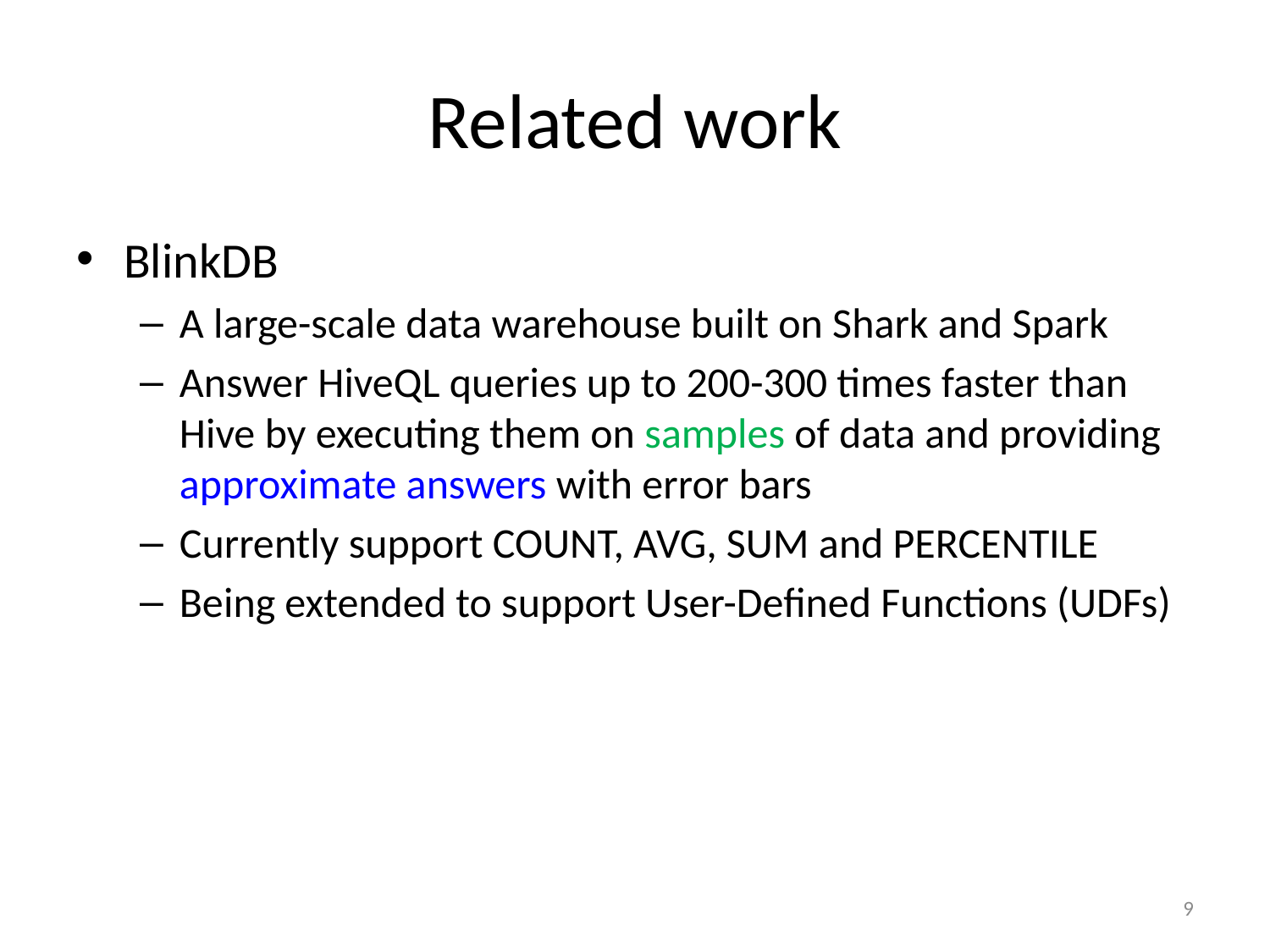

# Related work
BlinkDB
A large-scale data warehouse built on Shark and Spark
Answer HiveQL queries up to 200-300 times faster than Hive by executing them on samples of data and providing approximate answers with error bars
Currently support COUNT, AVG, SUM and PERCENTILE
Being extended to support User-Defined Functions (UDFs)
9